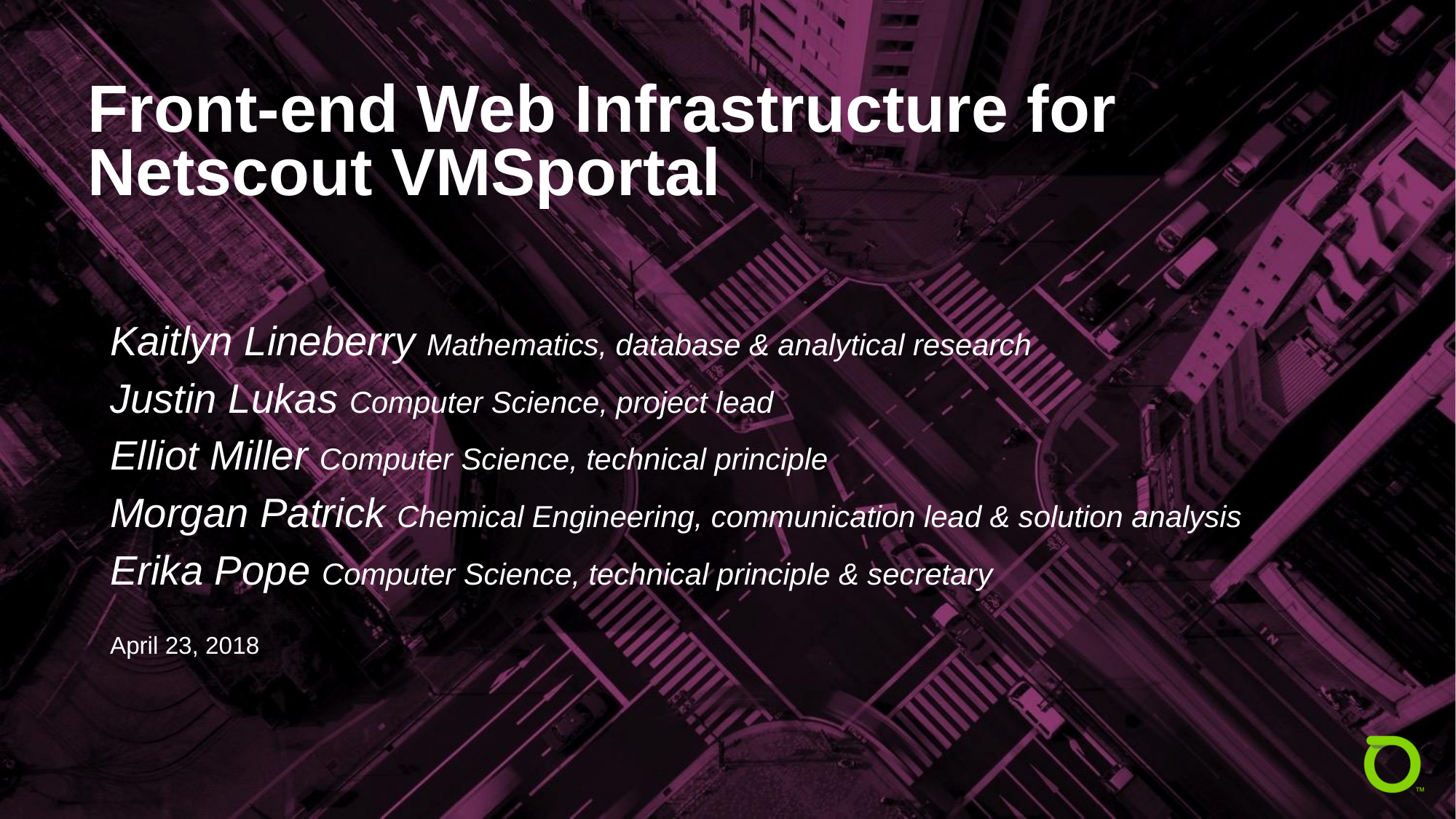

Front-end Web Infrastructure for Netscout VMSportal
Kaitlyn Lineberry Mathematics, database & analytical research
Justin Lukas Computer Science, project lead
Elliot Miller Computer Science, technical principle
Morgan Patrick Chemical Engineering, communication lead & solution analysis
Erika Pope Computer Science, technical principle & secretary
April 23, 2018